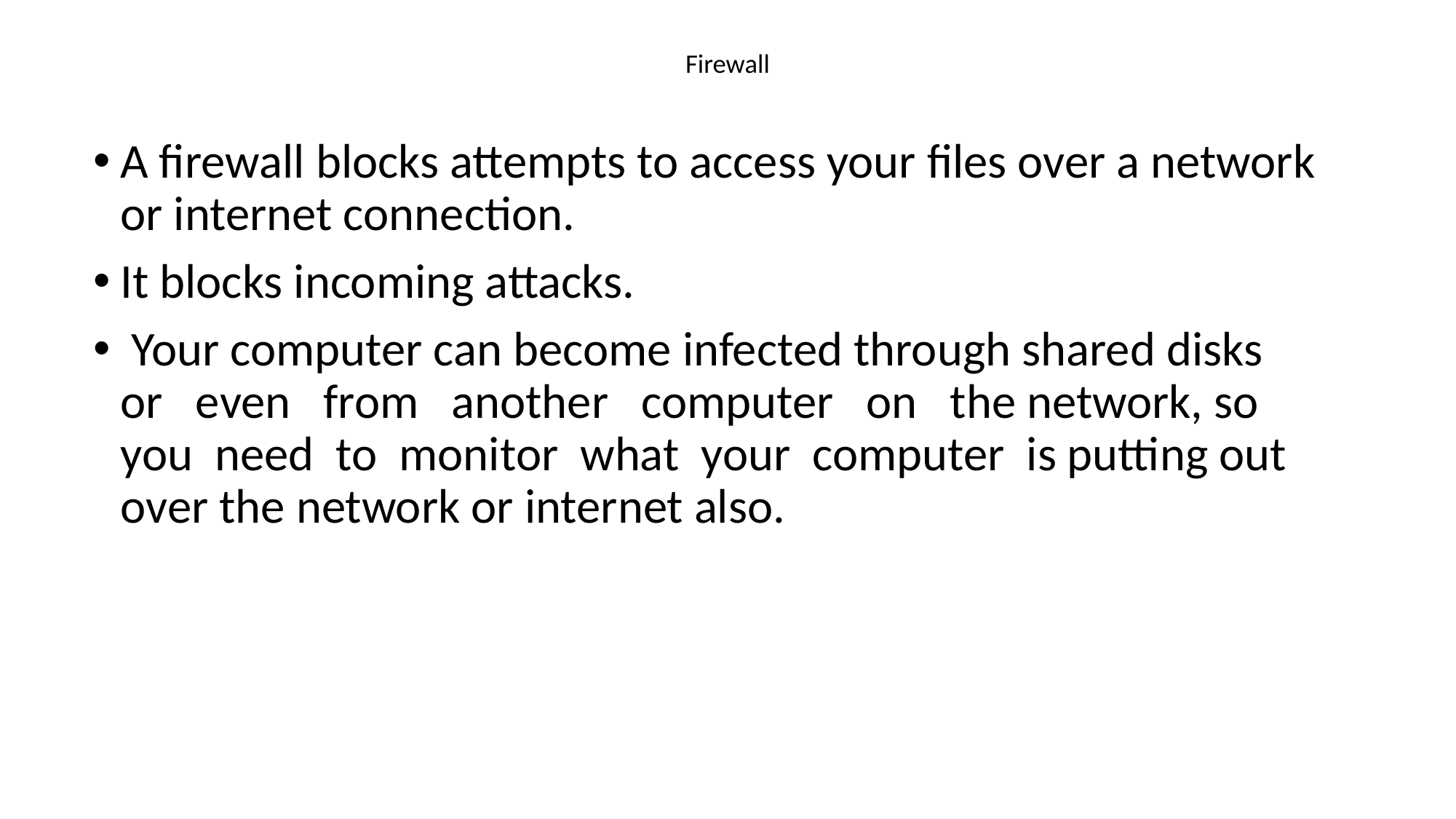

# Firewall
A firewall blocks attempts to access your files over a network or internet connection.
It blocks incoming attacks.
 Your computer can become infected through shared disks	or   even   from   another   computer   on   the network, so  you  need  to  monitor  what  your  computer  is putting out over the network or internet also.